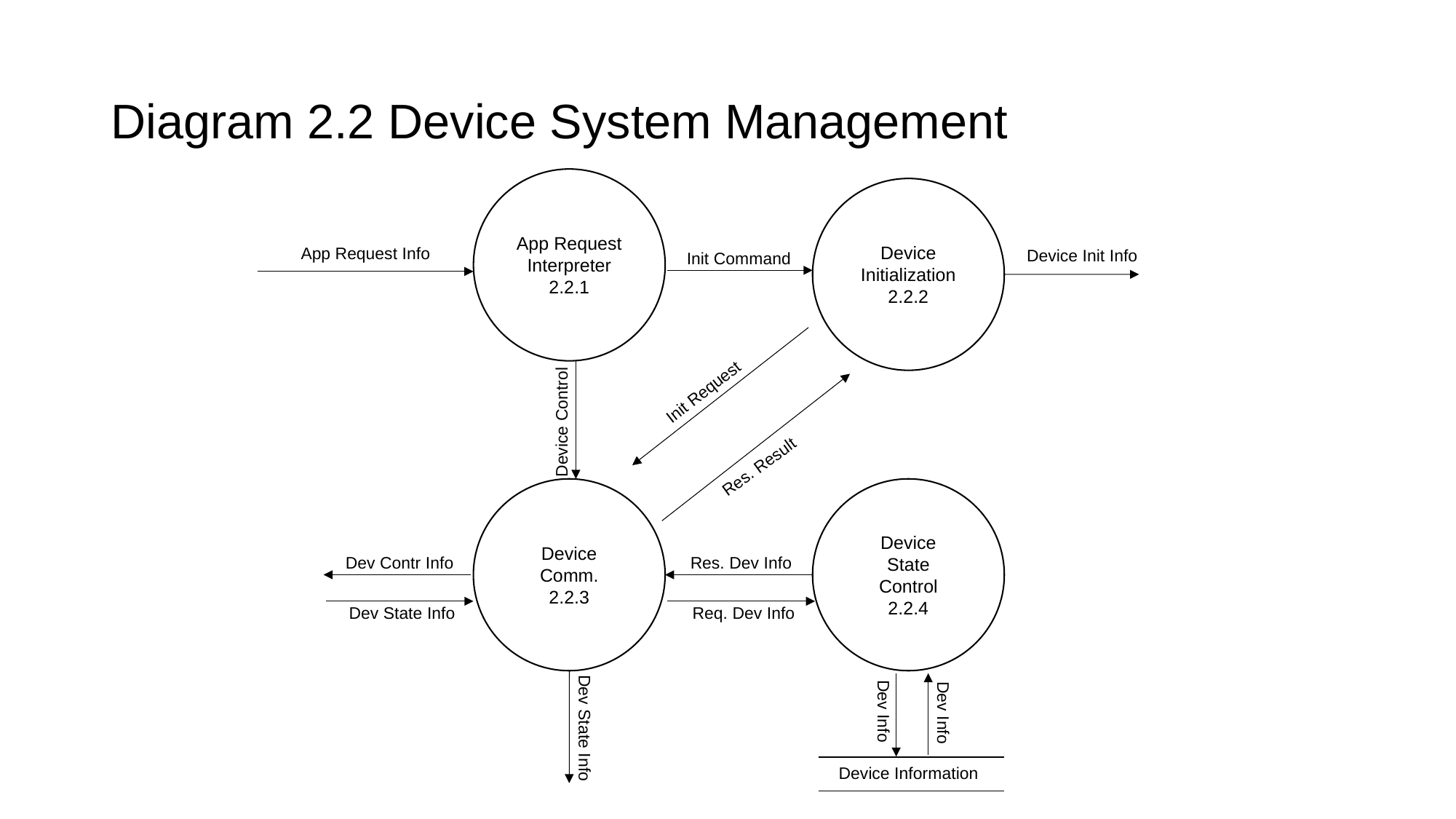

# Diagram 2.2 Device System Management
App Request
Interpreter
2.2.1
Device
Initialization
2.2.2
App Request Info
Device Init Info
Init Command
Init Request
Res. Result
Device Control
Device
State
Control
2.2.4
Device
Comm.
2.2.3
Dev Contr Info
Res. Dev Info
Dev State Info
Req. Dev Info
Dev Info
Dev Info
Dev State Info
Device Information